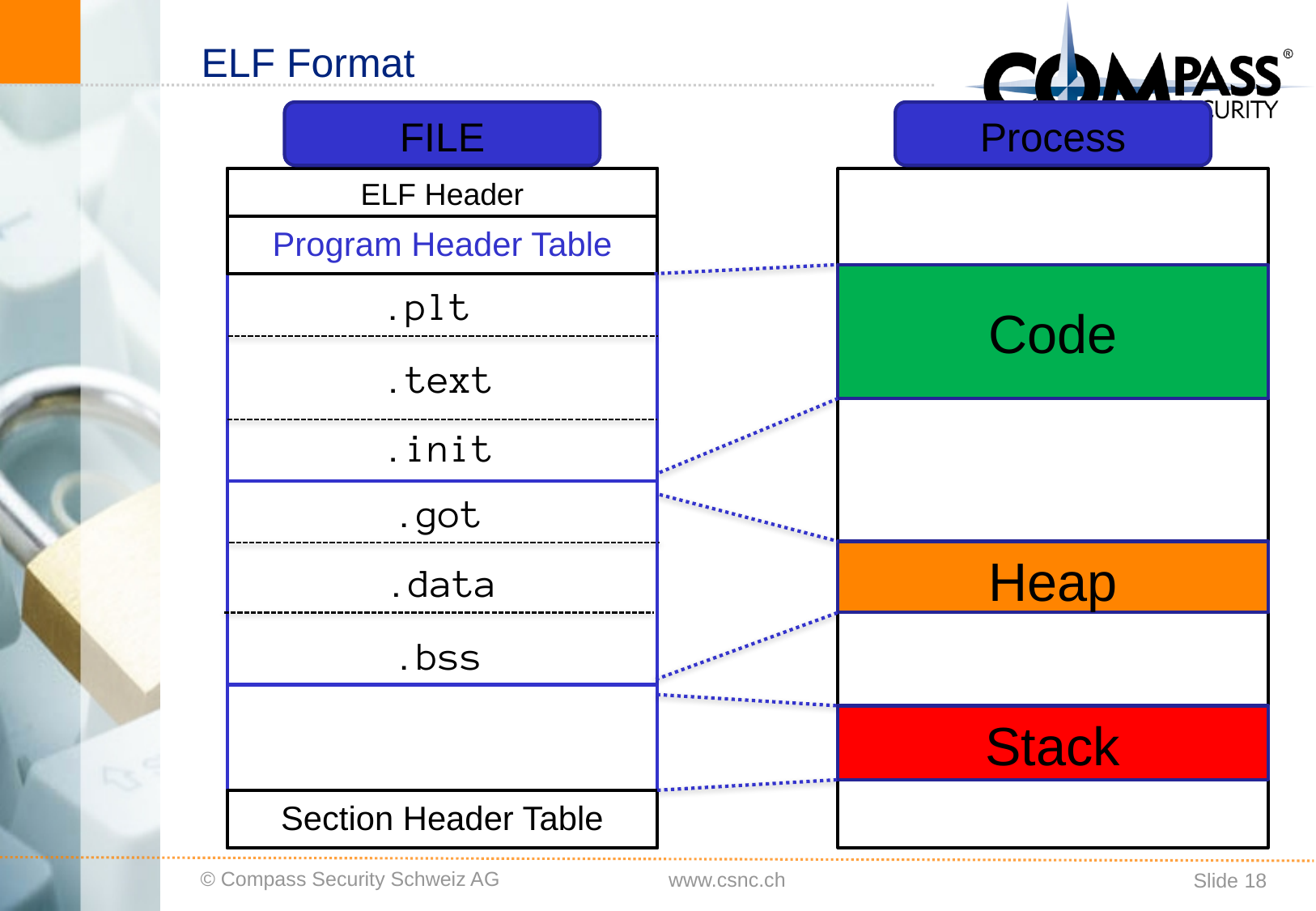

# ELF Format
FILE
Process

ELF Header

Program Header Table
Code

.plt
.text
.init

.got
Heap
.data
.bss

Stack
Section Header Table